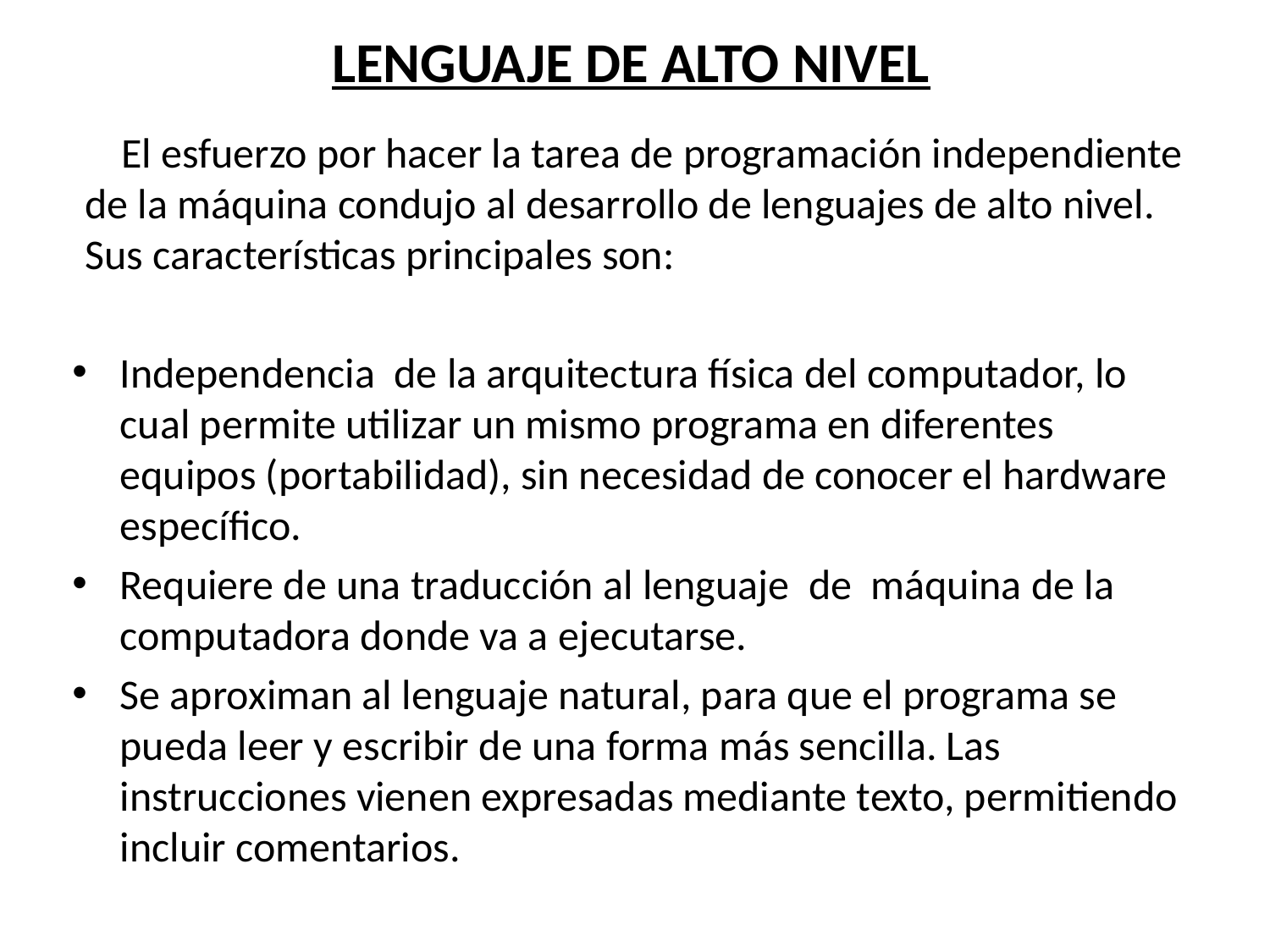

# LENGUAJE DE ALTO NIVEL
El esfuerzo por hacer la tarea de programación independiente de la máquina condujo al desarrollo de lenguajes de alto nivel. Sus características principales son:

Independencia  de la arquitectura física del computador, lo cual permite utilizar un mismo programa en diferentes equipos (portabilidad), sin necesidad de conocer el hardware específico.
Requiere de una traducción al lenguaje  de  máquina de la computadora donde va a ejecutarse.
Se aproximan al lenguaje natural, para que el programa se pueda leer y escribir de una forma más sencilla. Las instrucciones vienen expresadas mediante texto, permitiendo incluir comentarios.